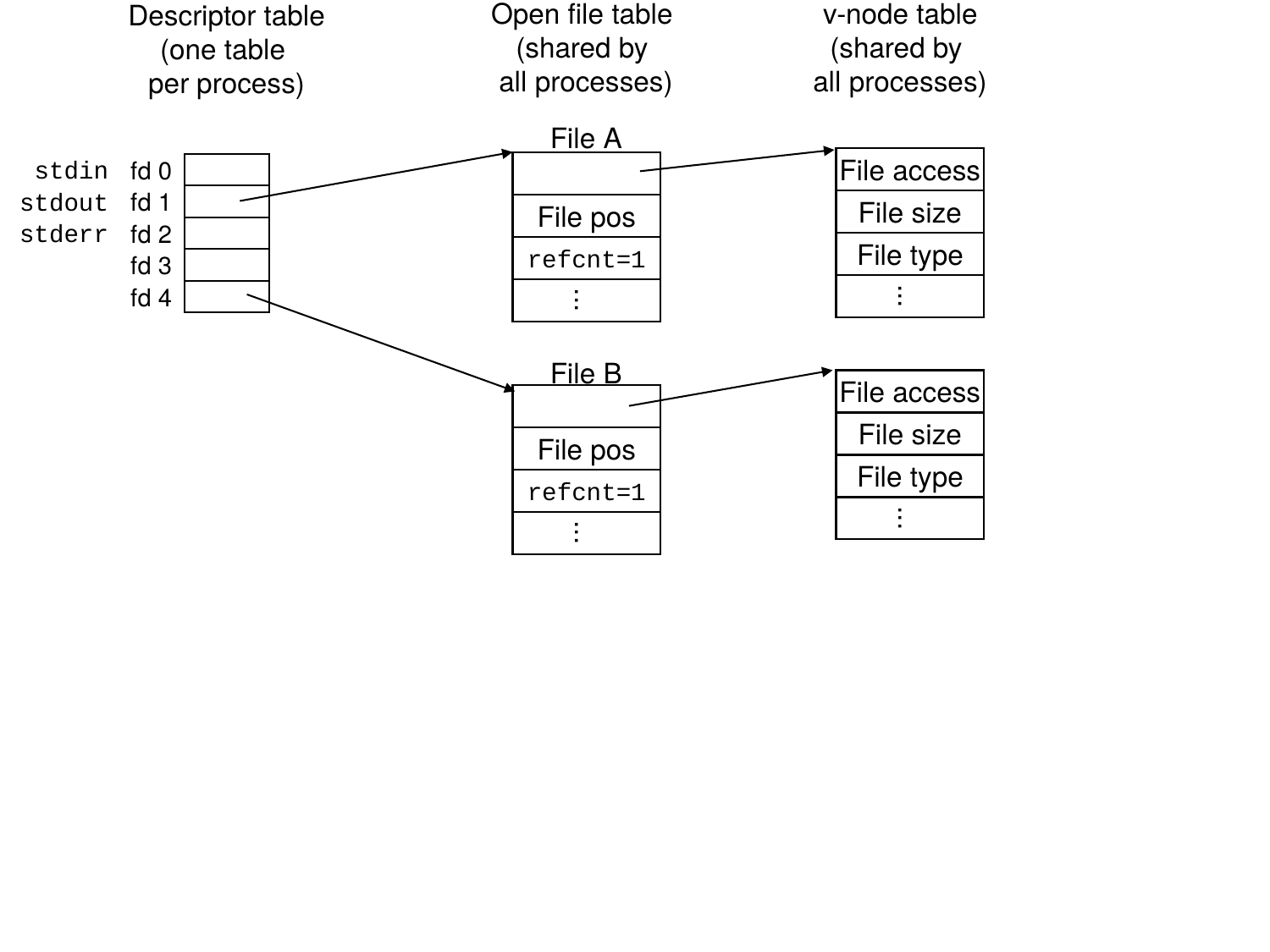

Open file table
(shared by
all processes)
v-node table
(shared by
all processes)
Descriptor table
(one table
per process)
File A
stdin
File access

fd 0

stdout
fd 1

File size
File pos
stderr
fd 2

File type
refcnt=1
fd 3

...
...
fd 4

File B

File access

File size
File pos
File type
refcnt=1
...
...